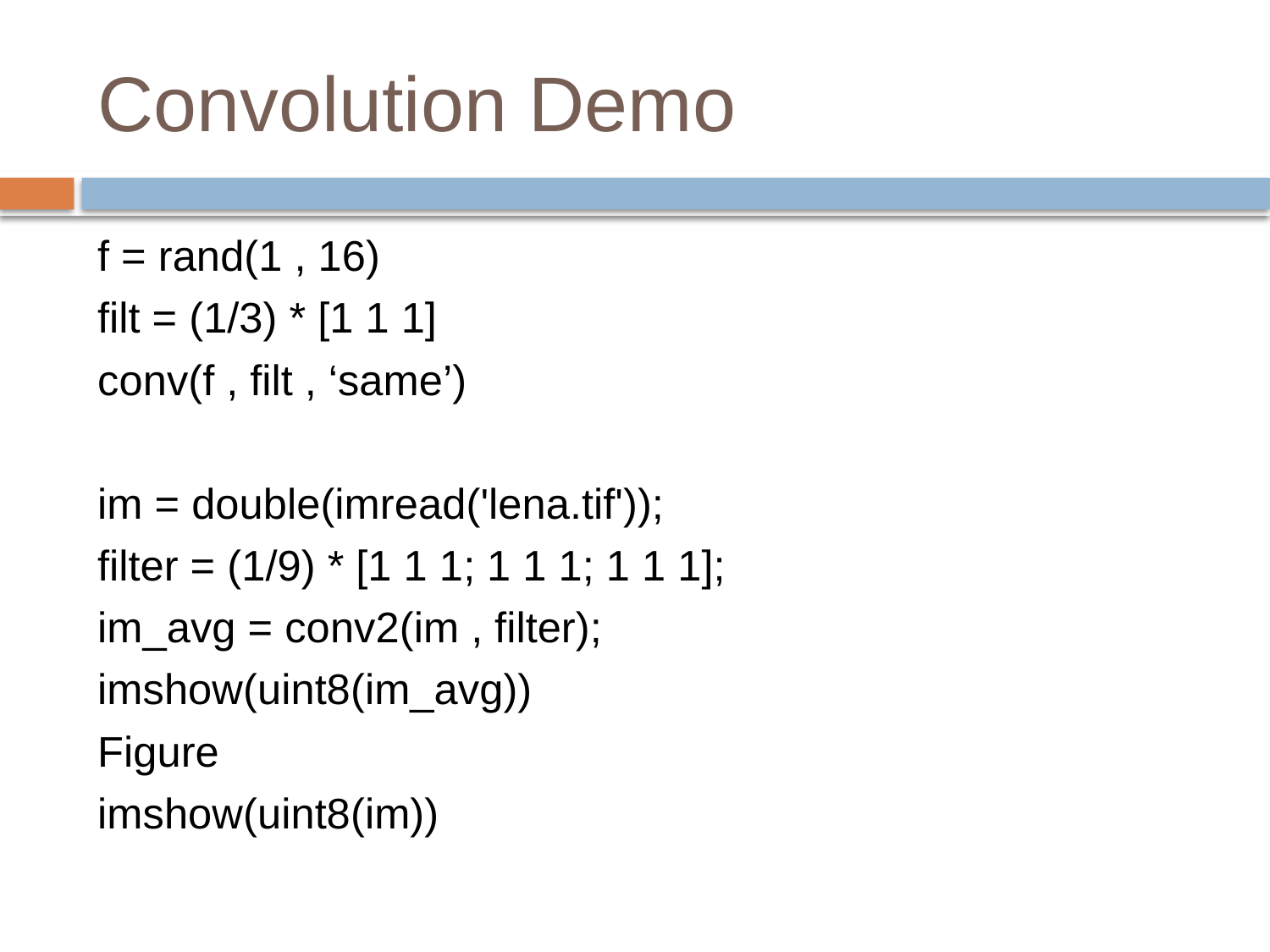

# Convolution Demo
f = rand(1 , 16)
filt = (1/3) * [1 1 1]
conv(f , filt , ‘same’)

im = double(imread('lena.tif'));
filter = (1/9) * [1 1 1; 1 1 1; 1 1 1];
im_avg = conv2(im , filter);
imshow(uint8(im_avg))
Figure
imshow(uint8(im))